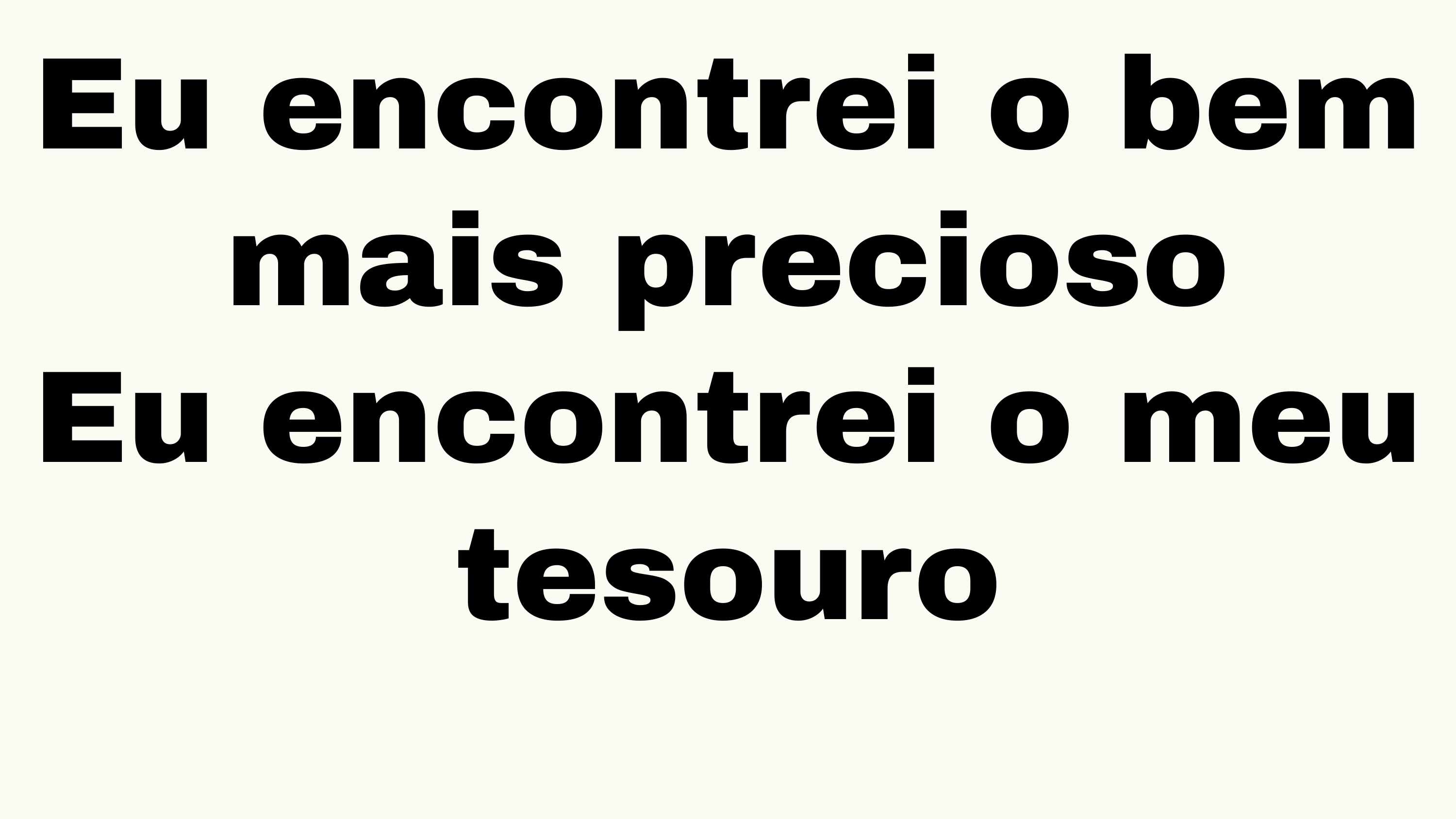

Eu encontrei o bem mais precioso
Eu encontrei o meu tesouro